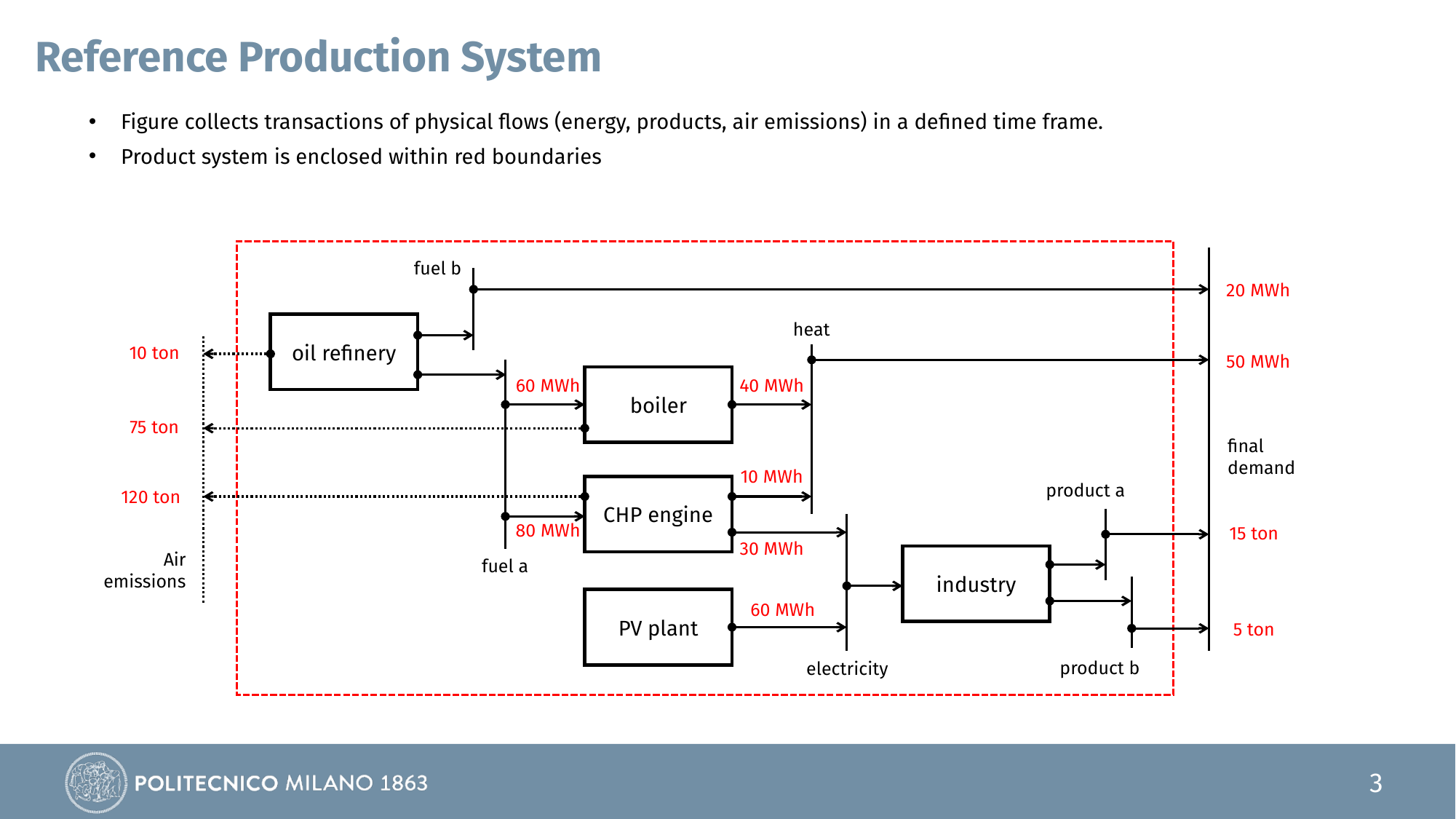

Reference Production System
Figure collects transactions of physical flows (energy, products, air emissions) in a defined time frame.
Product system is enclosed within red boundaries

fuel b
20 MWh
heat
oil refinery
10 ton
50 MWh
boiler
60 MWh
40 MWh
75 ton
final demand
10 MWh
product a
CHP engine
120 ton
80 MWh
15 ton
30 MWh
Air emissions
industry
fuel a
PV plant
60 MWh
5 ton
product b
electricity